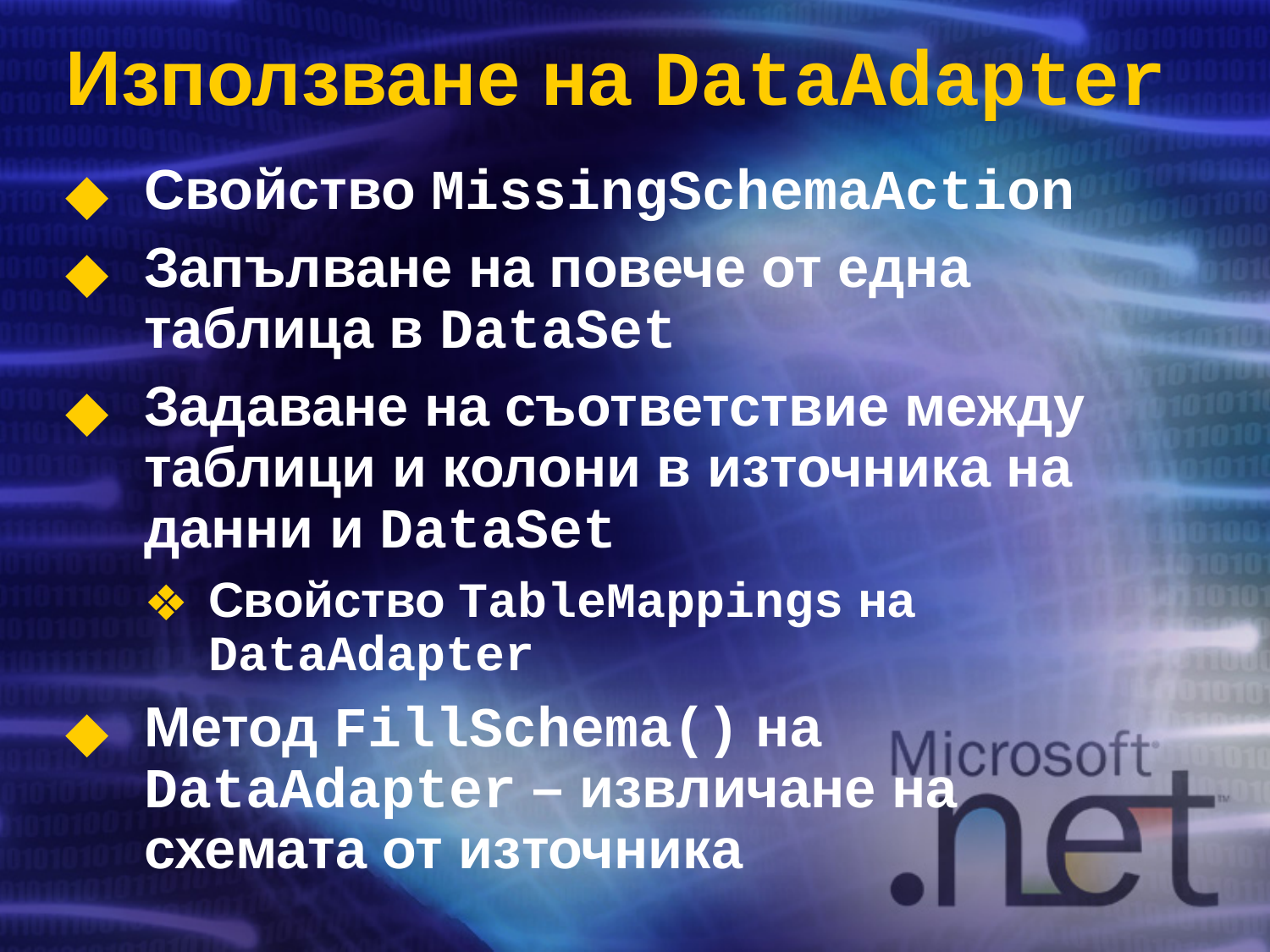

# Използване на DataAdapter
Свойство MissingSchemaAction
Запълване на повече от една таблица в DataSet
Задаване на съответствие между таблици и колони в източника на данни и DataSet
Свойство TableMappings на DataAdapter
Метод FillSchema() на DataAdapter – извличане на схемата от източника